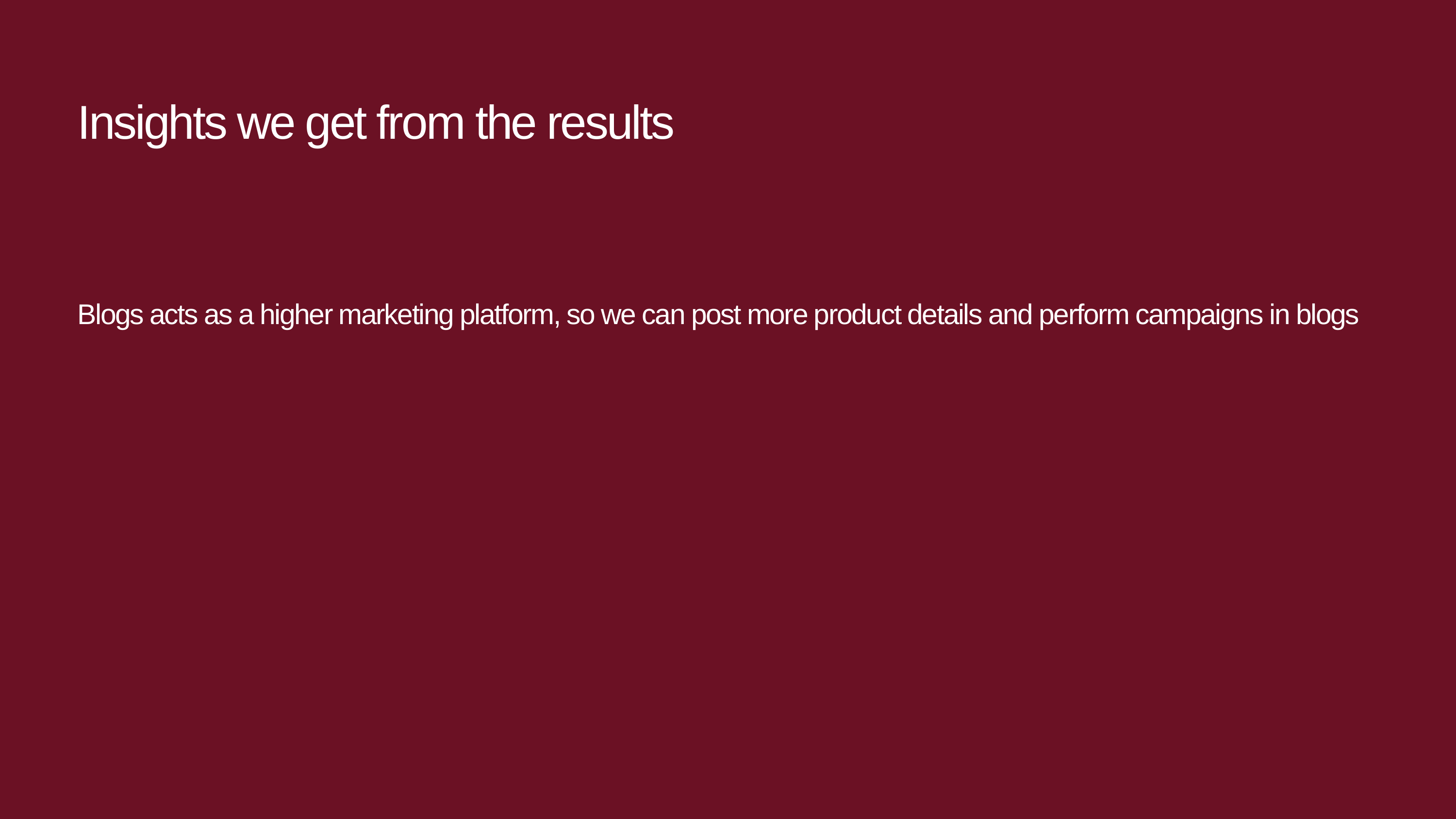

Insights we get from the results
Blogs acts as a higher marketing platform, so we can post more product details and perform campaigns in blogs